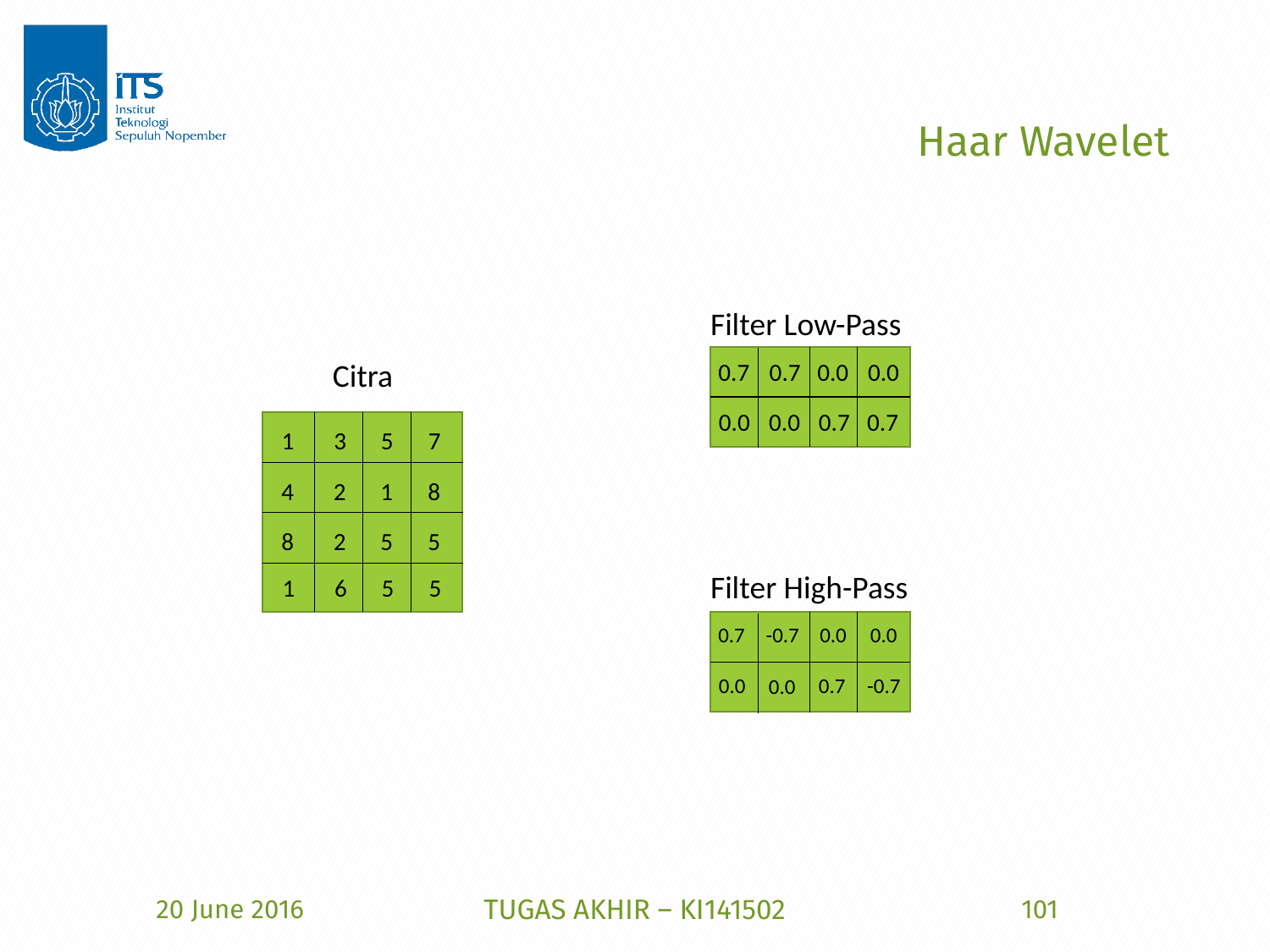

# Haar Wavelet
Filter Low-Pass

0.0
0.0
0.7
0.7
0.0
0.7
0.7
0.0
Citra

3
2
2
6
5
1
5
5
7
8
5
5
1
4
8
1
Filter High-Pass

0.0
0.0
-0.7
0.7
-0.7
0.7
0.0
0.0
20 June 2016
TUGAS AKHIR – KI141502
101